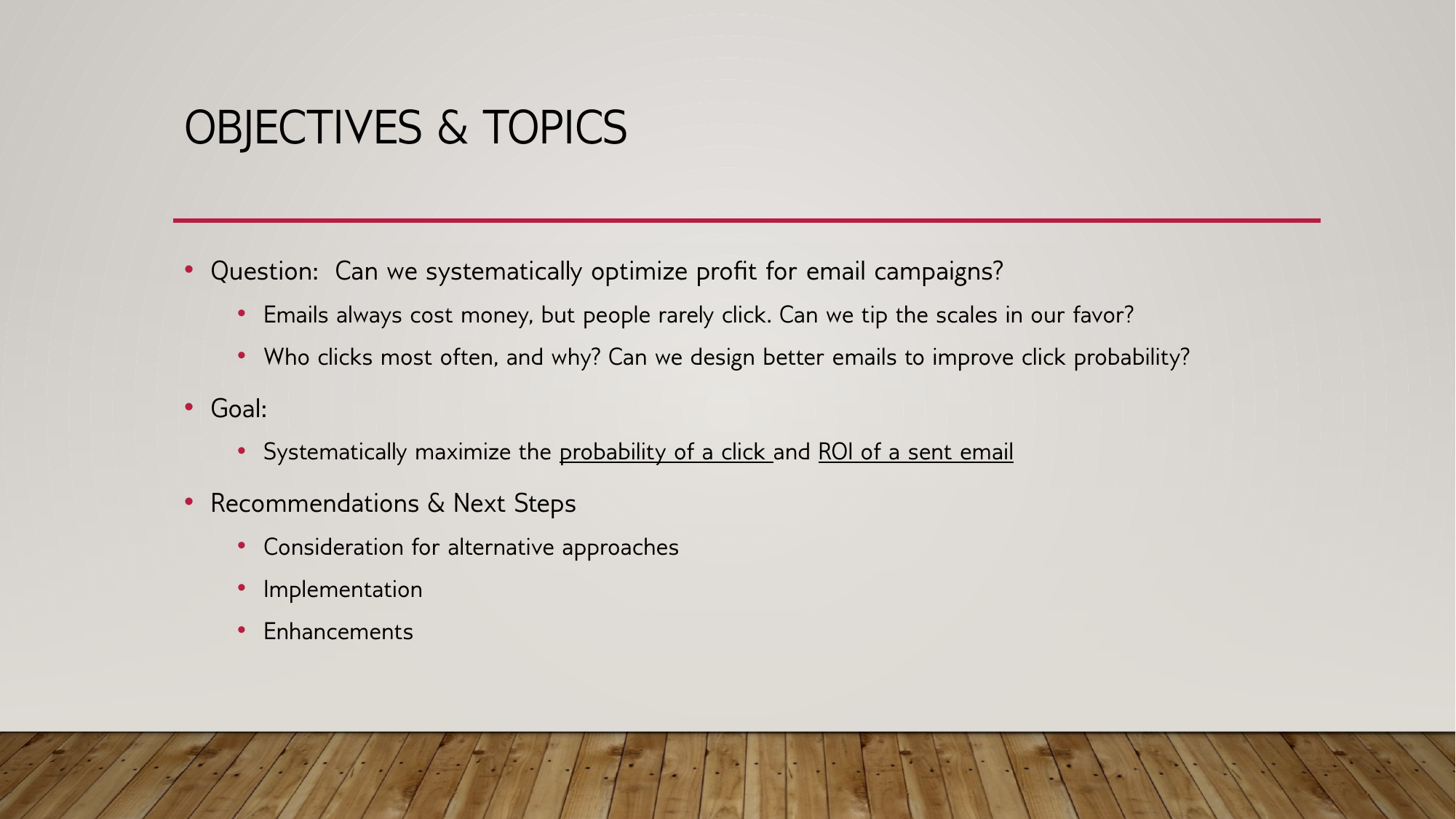

# Objectives & Topics
Question:  Can we systematically optimize profit for email campaigns?
Emails always cost money, but people rarely click. Can we tip the scales in our favor?
Who clicks most often, and why? Can we design better emails to improve click probability?
Goal:
Systematically maximize the probability of a click and ROI of a sent email
Recommendations & Next Steps
Consideration for alternative approaches
Implementation
Enhancements